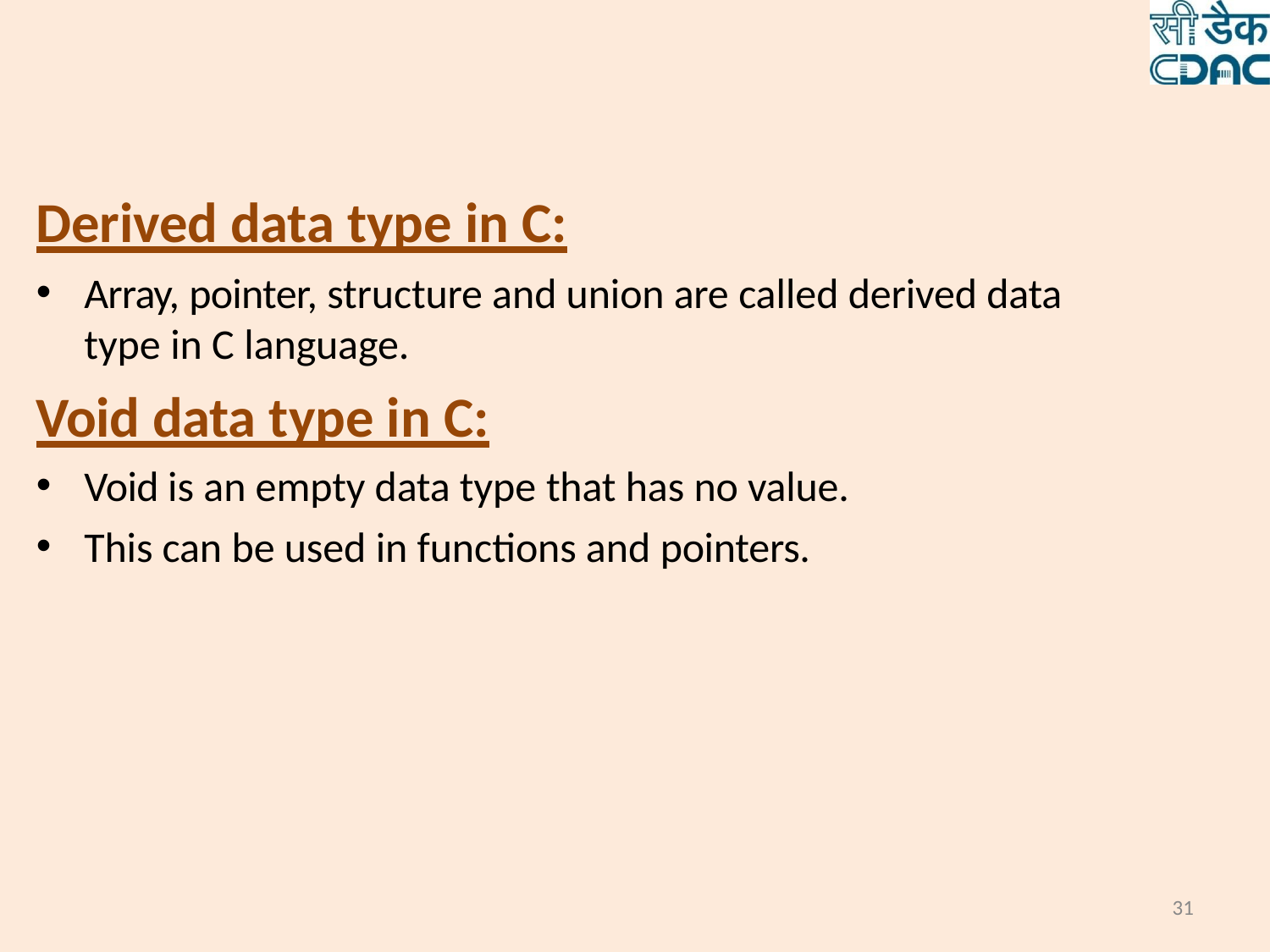

# Derived data type in C:
Array, pointer, structure and union are called derived data  type in C language.
Void data type in C:
Void is an empty data type that has no value.
This can be used in functions and pointers.
31